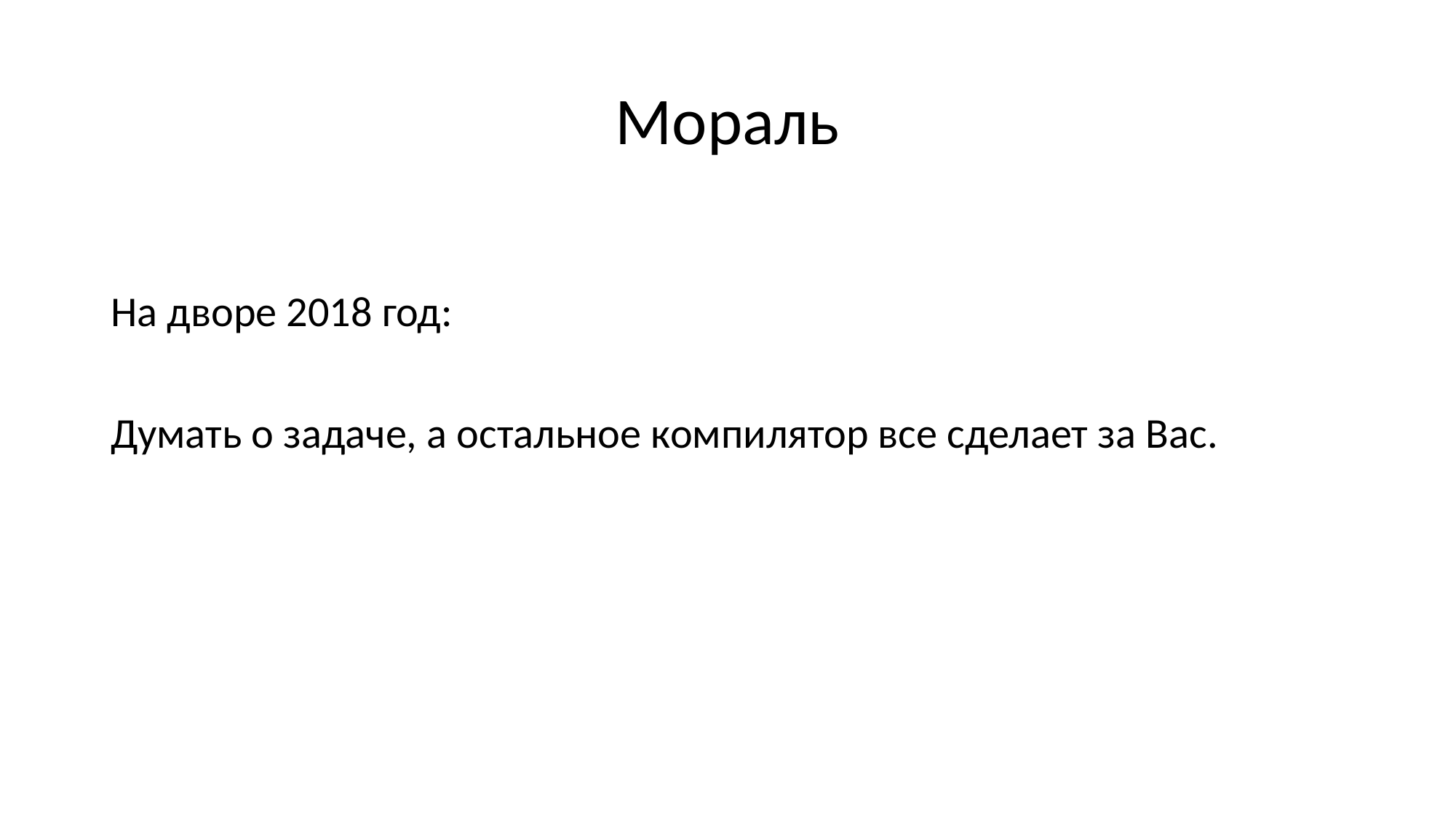

# Мораль

На дворе 2018 год:

Думать о задаче, а остальное компилятор все сделает за Вас.